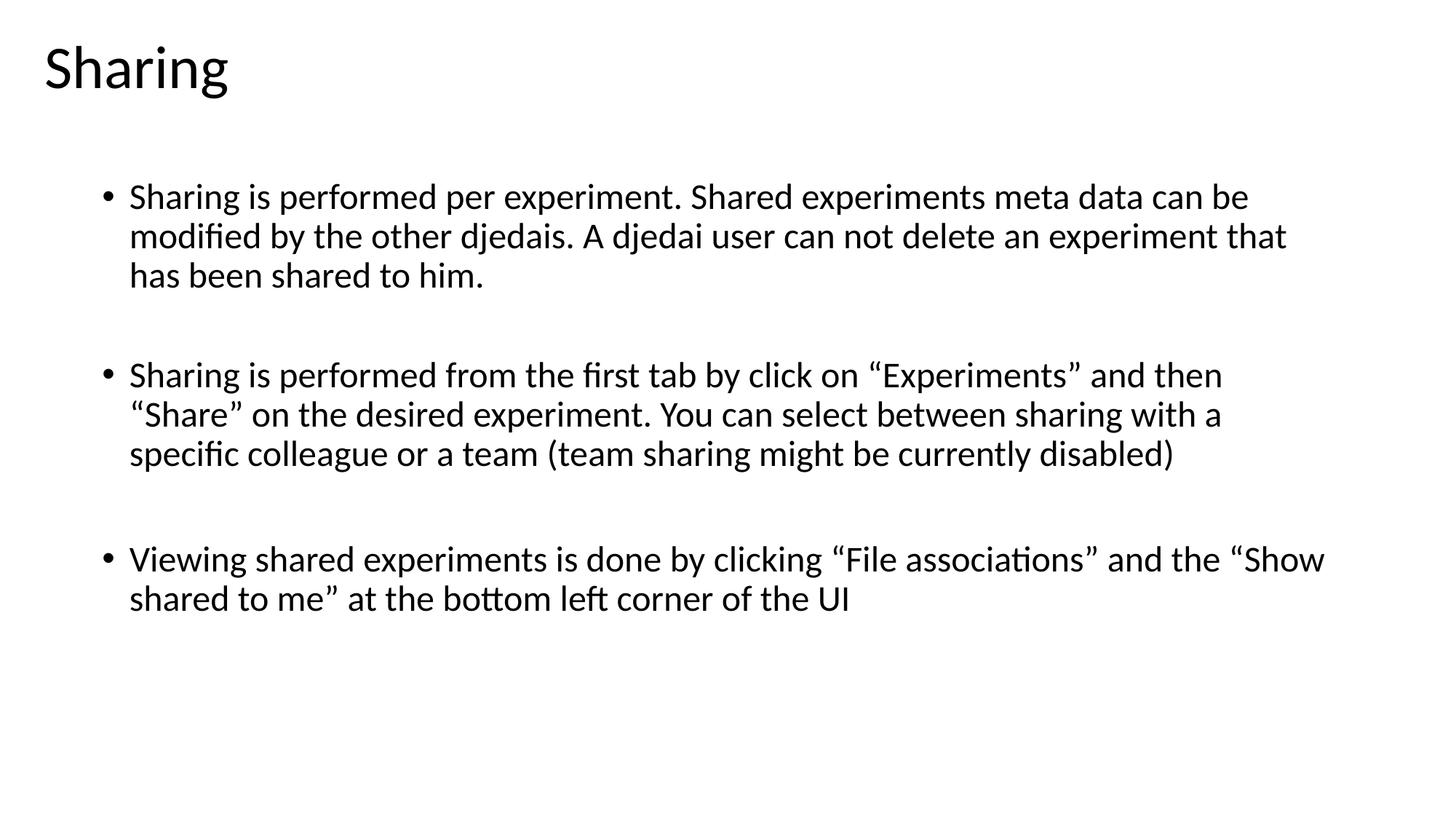

Sharing

Sharing is performed per experiment. Shared experiments meta data can be modified by the other djedais. A djedai user can not delete an experiment that has been shared to him.

Sharing is performed from the first tab by click on “Experiments” and then “Share” on the desired experiment. You can select between sharing with a specific colleague or a team (team sharing might be currently disabled)

Viewing shared experiments is done by clicking “File associations” and the “Show shared to me” at the bottom left corner of the UI